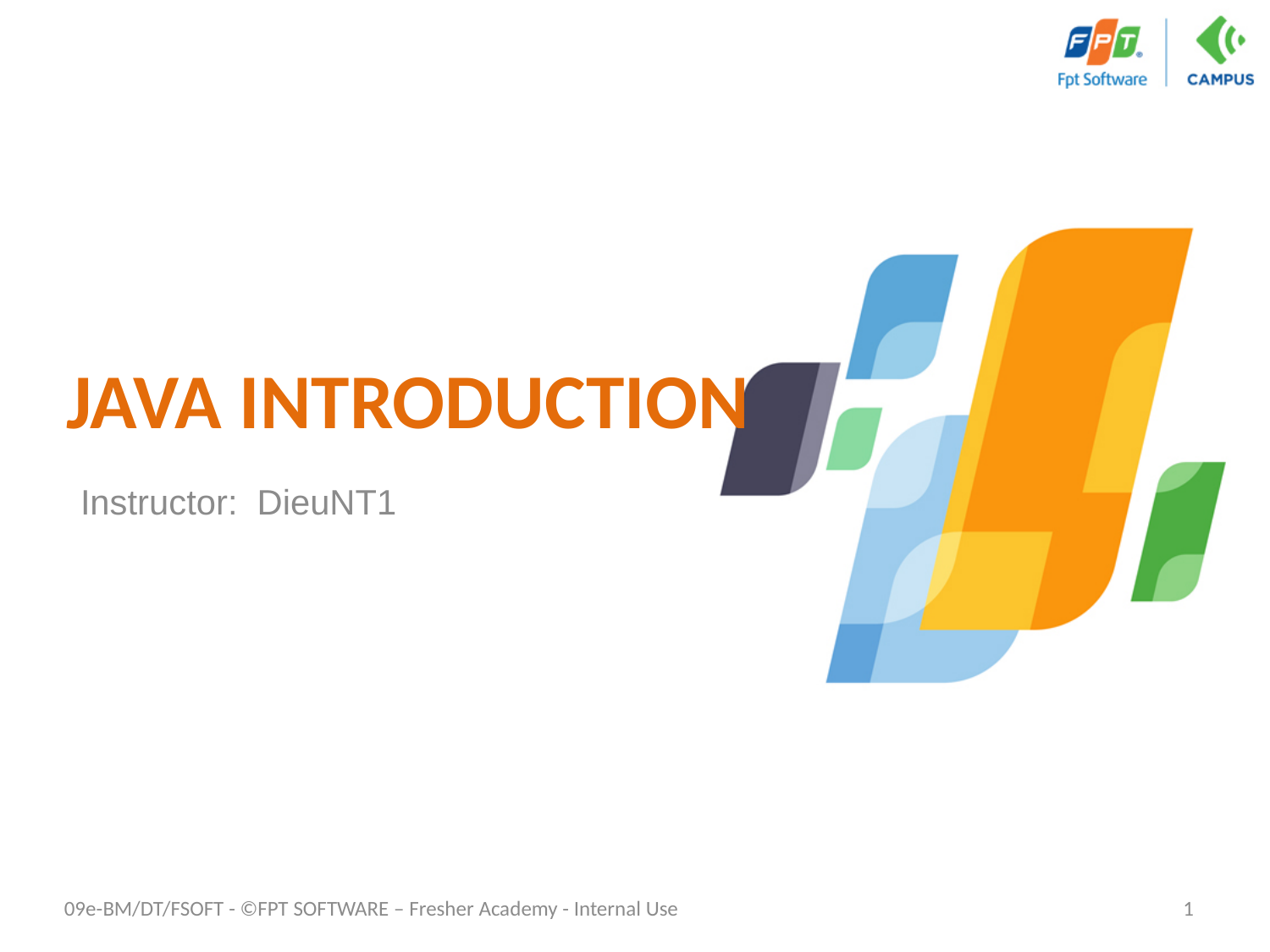

# JAVA INTRODUCTION
Instructor:  DieuNT1
09e-BM/DT/FSOFT - ©FPT SOFTWARE – Fresher Academy - Internal Use
1